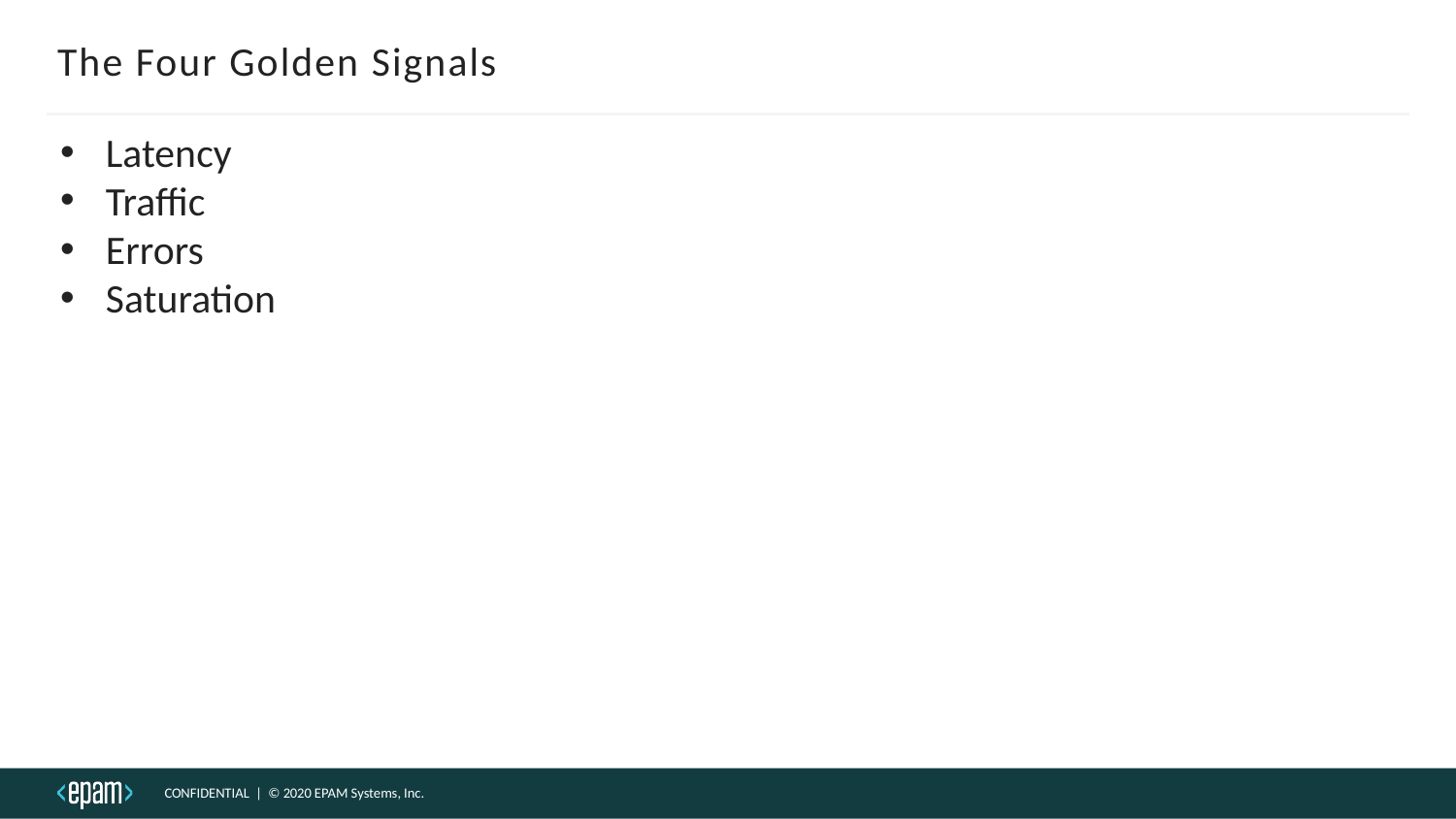

# The Four Golden Signals
Latency
Traffic
Errors
Saturation